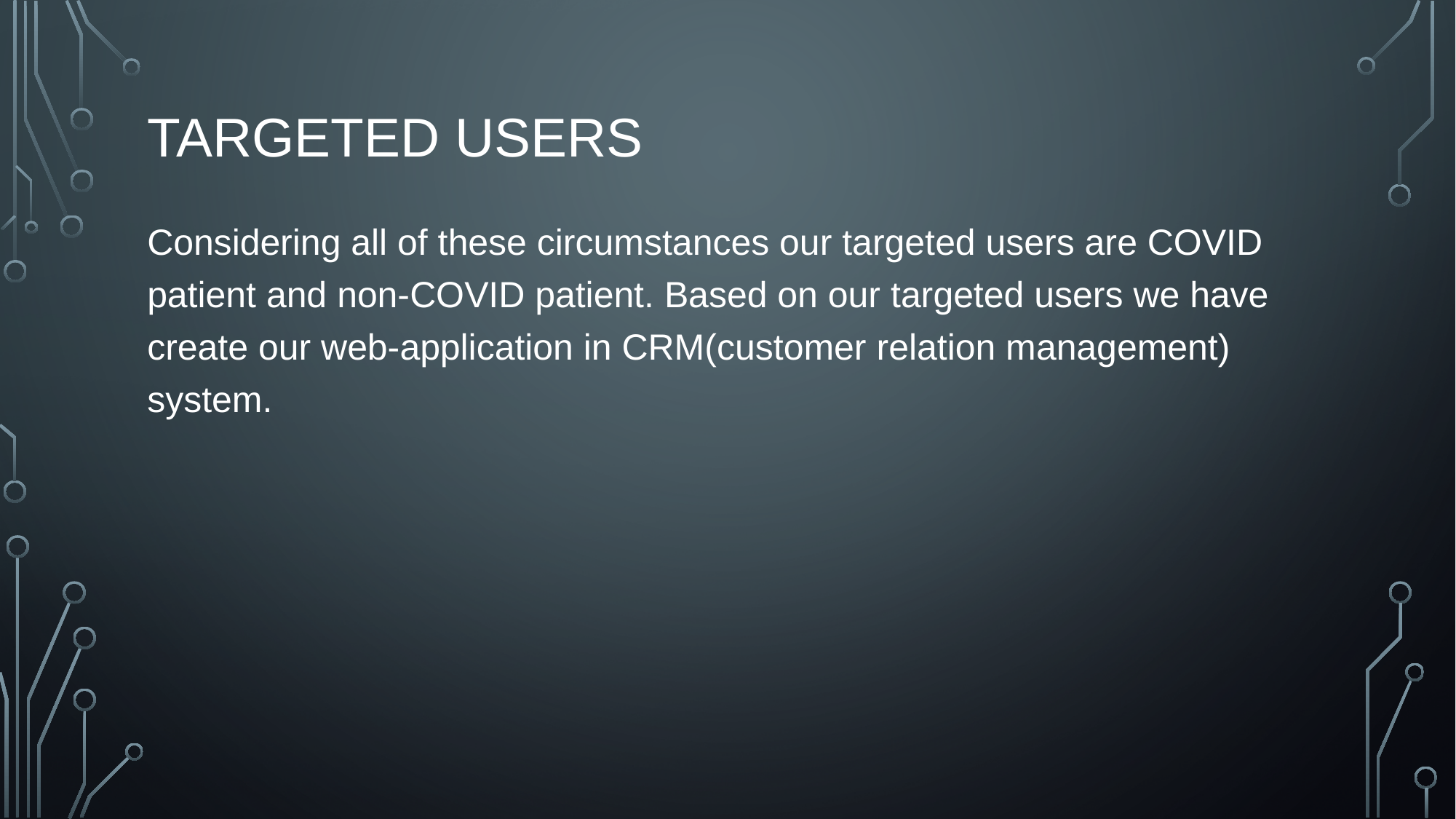

# Targeted users
Considering all of these circumstances our targeted users are COVID patient and non-COVID patient. Based on our targeted users we have create our web-application in CRM(customer relation management) system.